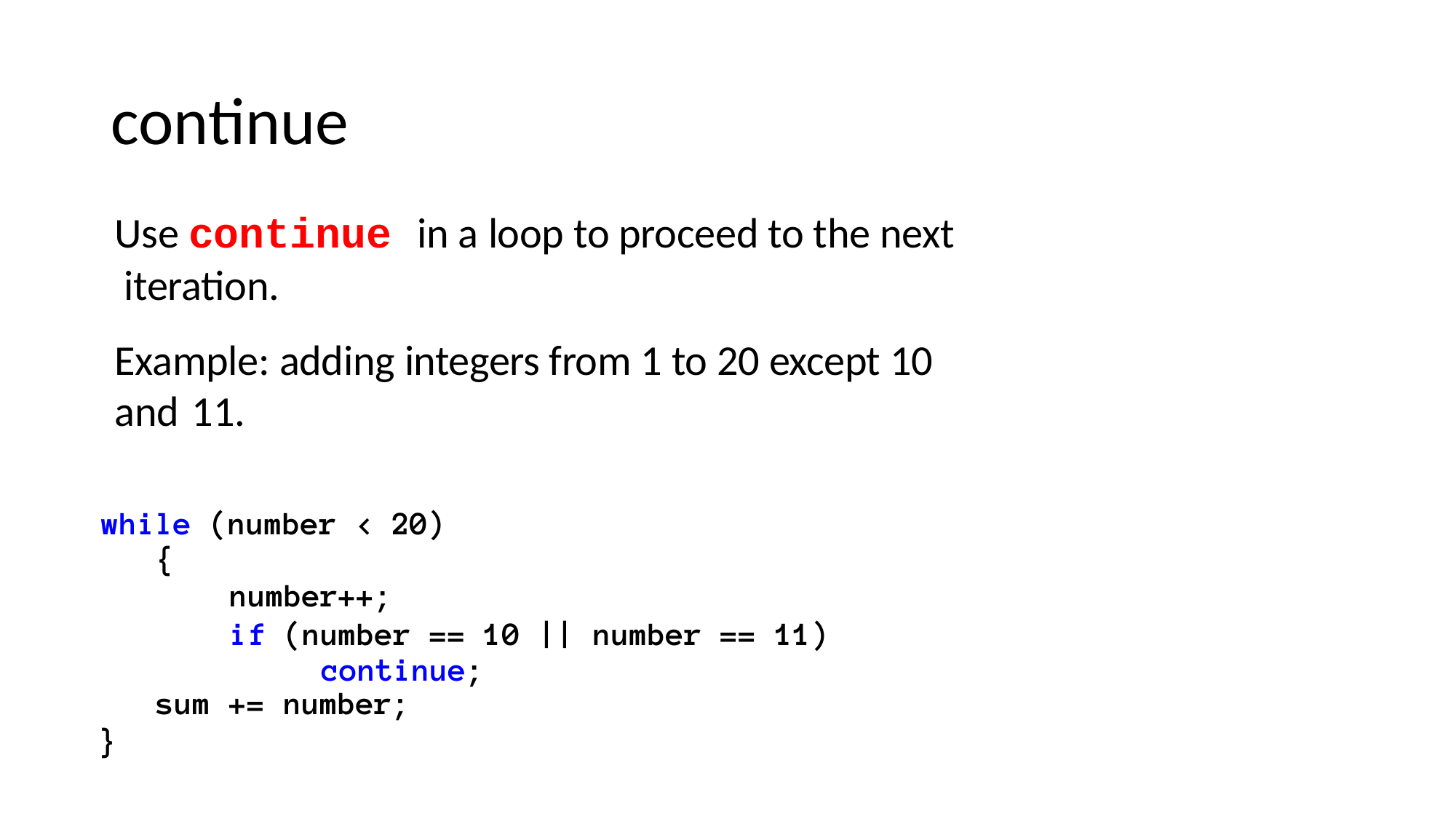

# continue
Use continue in a loop to proceed to the next  iteration.
Example: adding integers from 1 to 20 except 10 and 11.

while (number < 20)
{
number++;
if (number == 10 || number == 11)  continue;
sum += number;
}